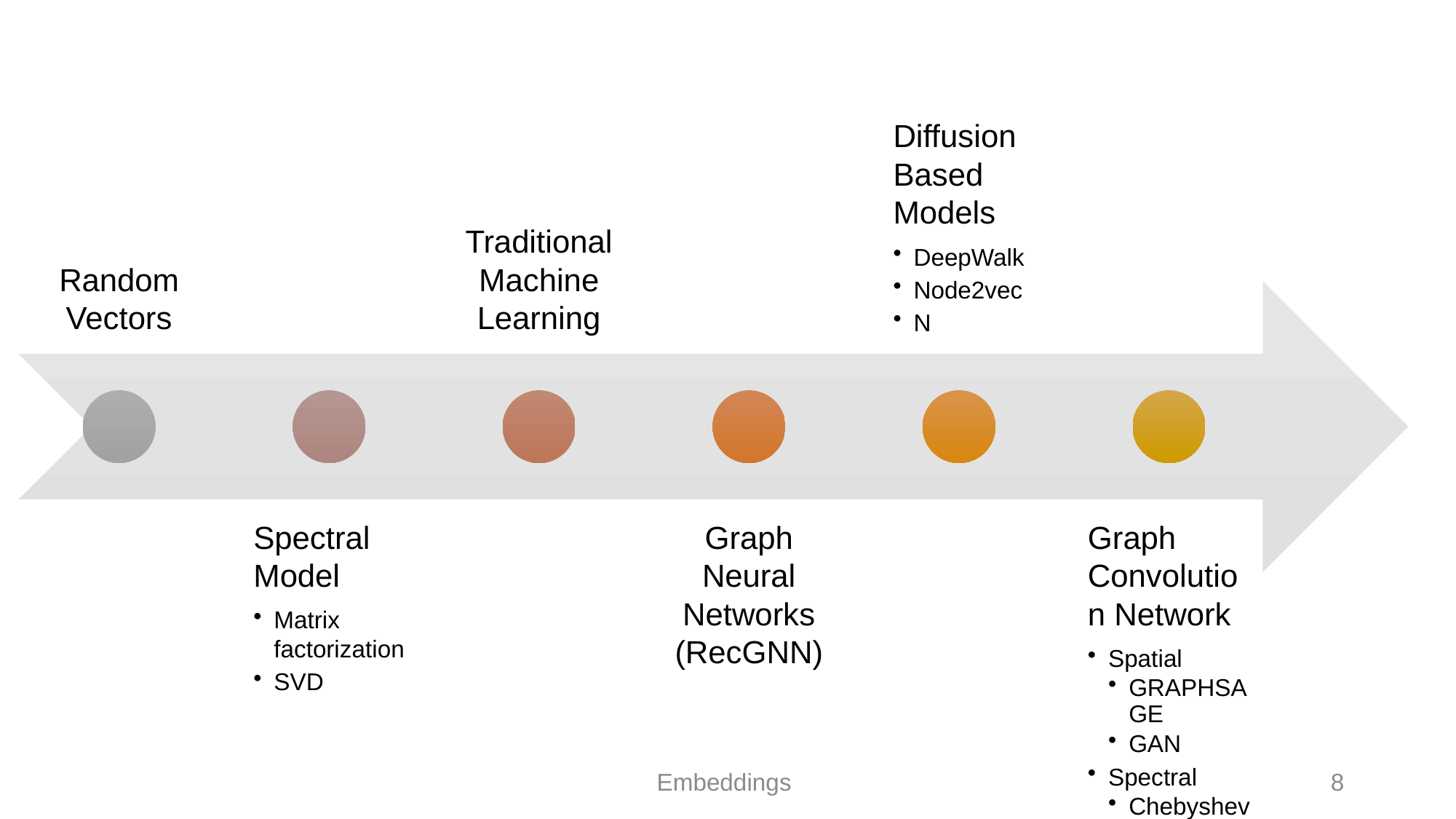

Random Vectors
Spectral Model
Matrix factorization
SVD
Traditional Machine Learning
Graph Neural Networks (RecGNN)
Diffusion Based Models
DeepWalk
Node2vec
N
Graph Convolution Network
Spatial
GRAPHSAGE
GAN
Spectral
Chebyshev
Embeddings
8